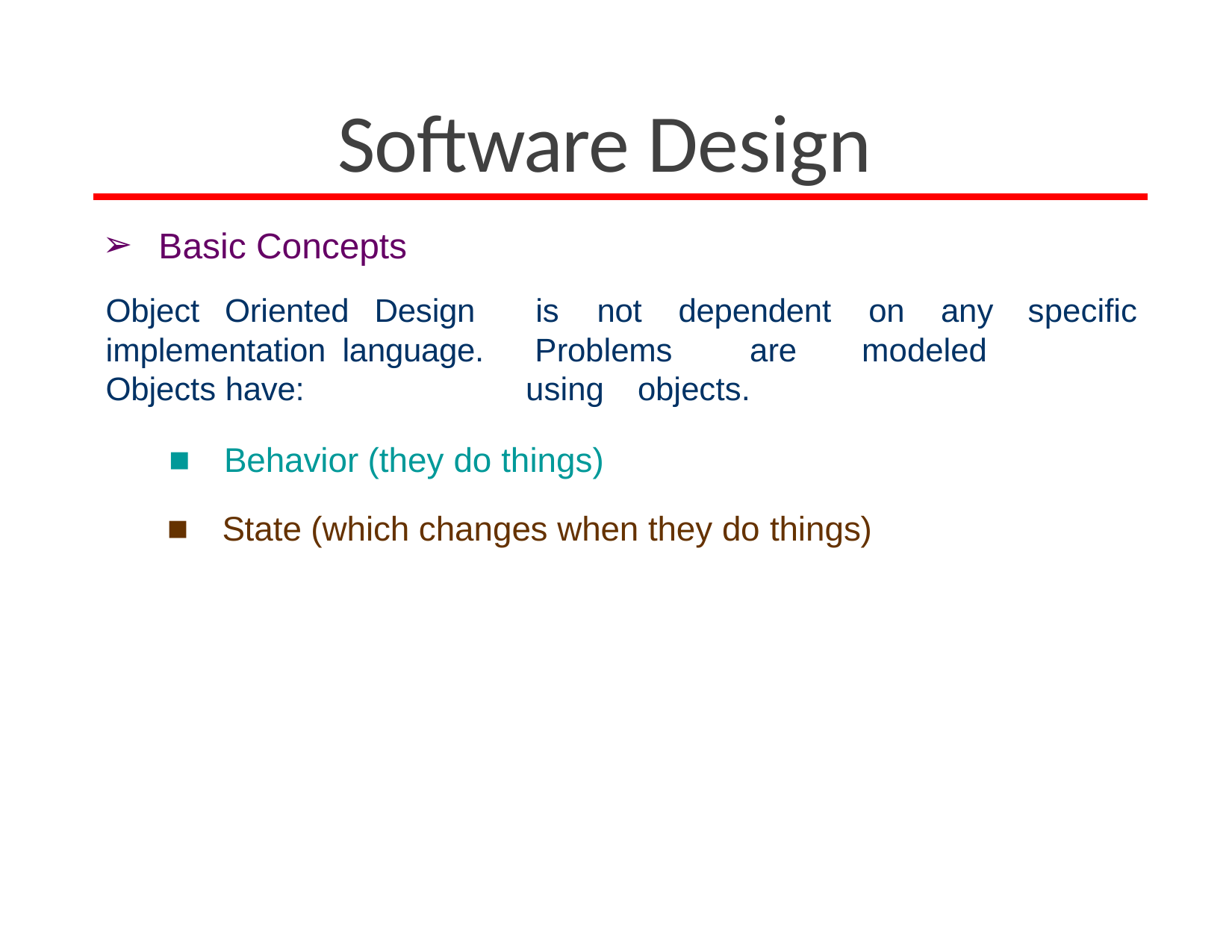

# Software Design

Basic Concepts
Object Oriented Design  implementation language.  Objects have:
specific  Problems	are	modeled	using	objects.
is	not	dependent	on	any
Behavior (they do things)
State (which changes when they do things)